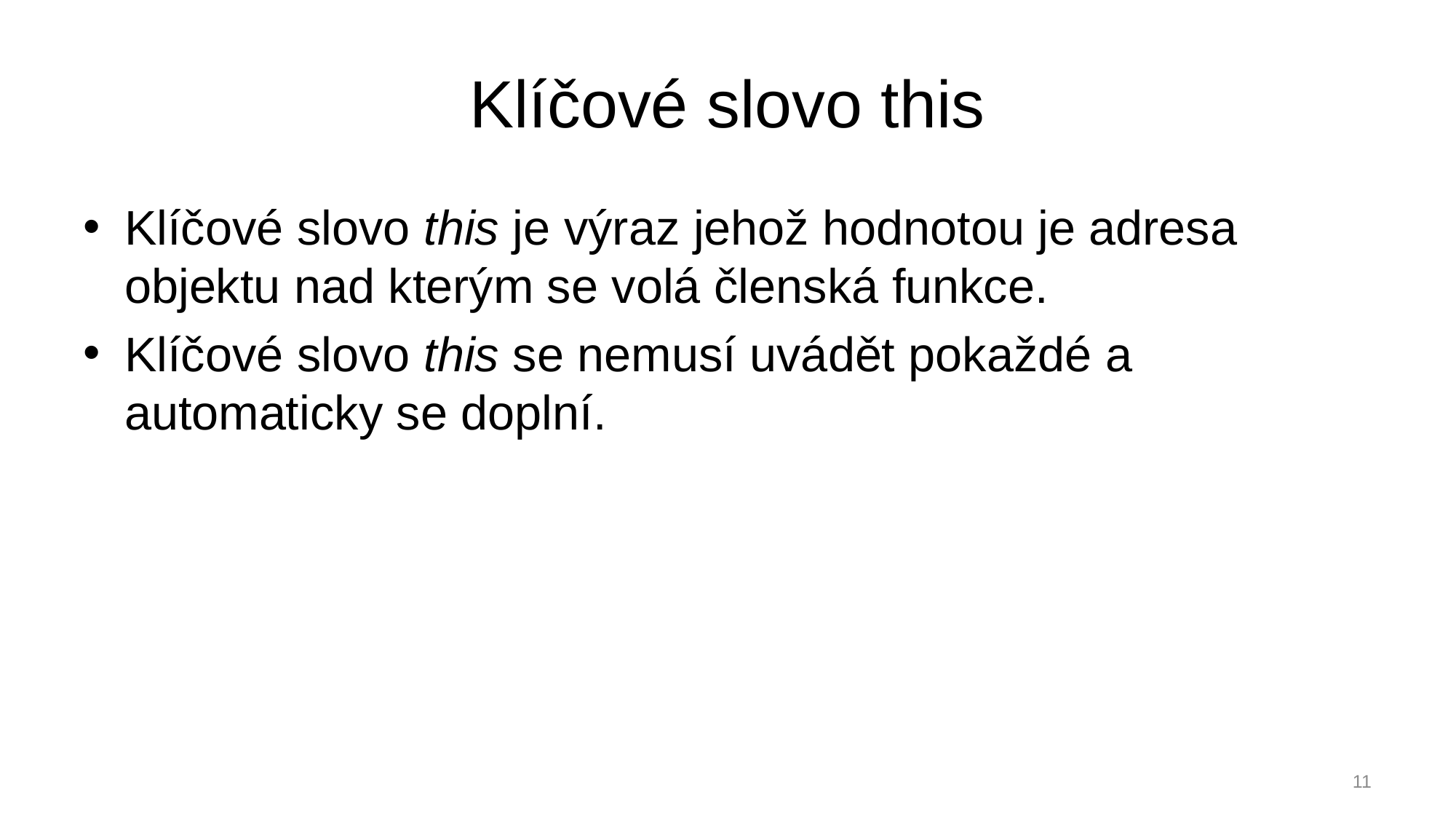

# Klíčové slovo this
Klíčové slovo this je výraz jehož hodnotou je adresa objektu nad kterým se volá členská funkce.
Klíčové slovo this se nemusí uvádět pokaždé a automaticky se doplní.

11